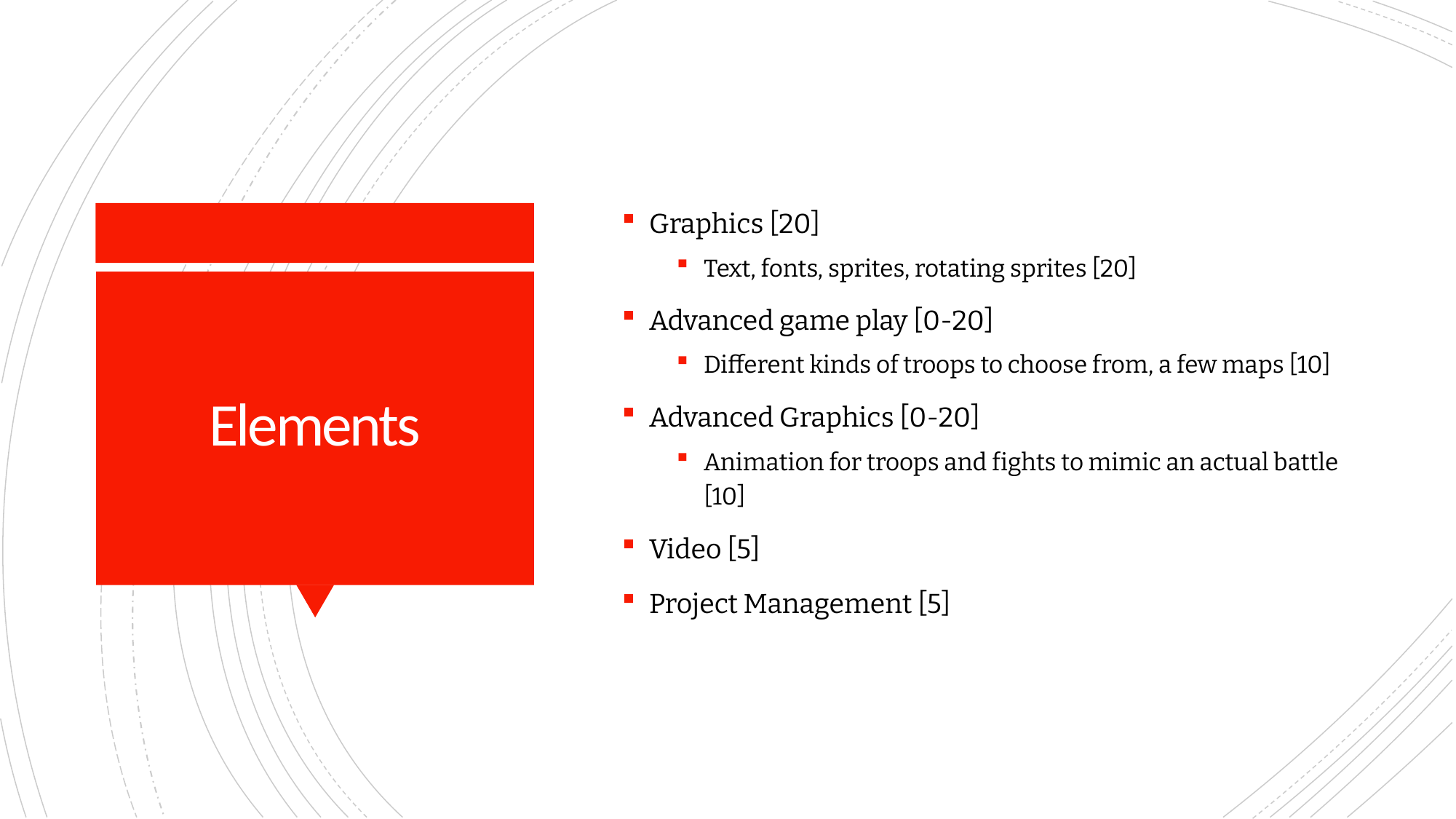

Graphics [20]
Text, fonts, sprites, rotating sprites [20]
Advanced game play [0-20]
Different kinds of troops to choose from, a few maps [10]
Advanced Graphics [0-20]
Animation for troops and fights to mimic an actual battle [10]
Video [5]
Project Management [5]
# Elements